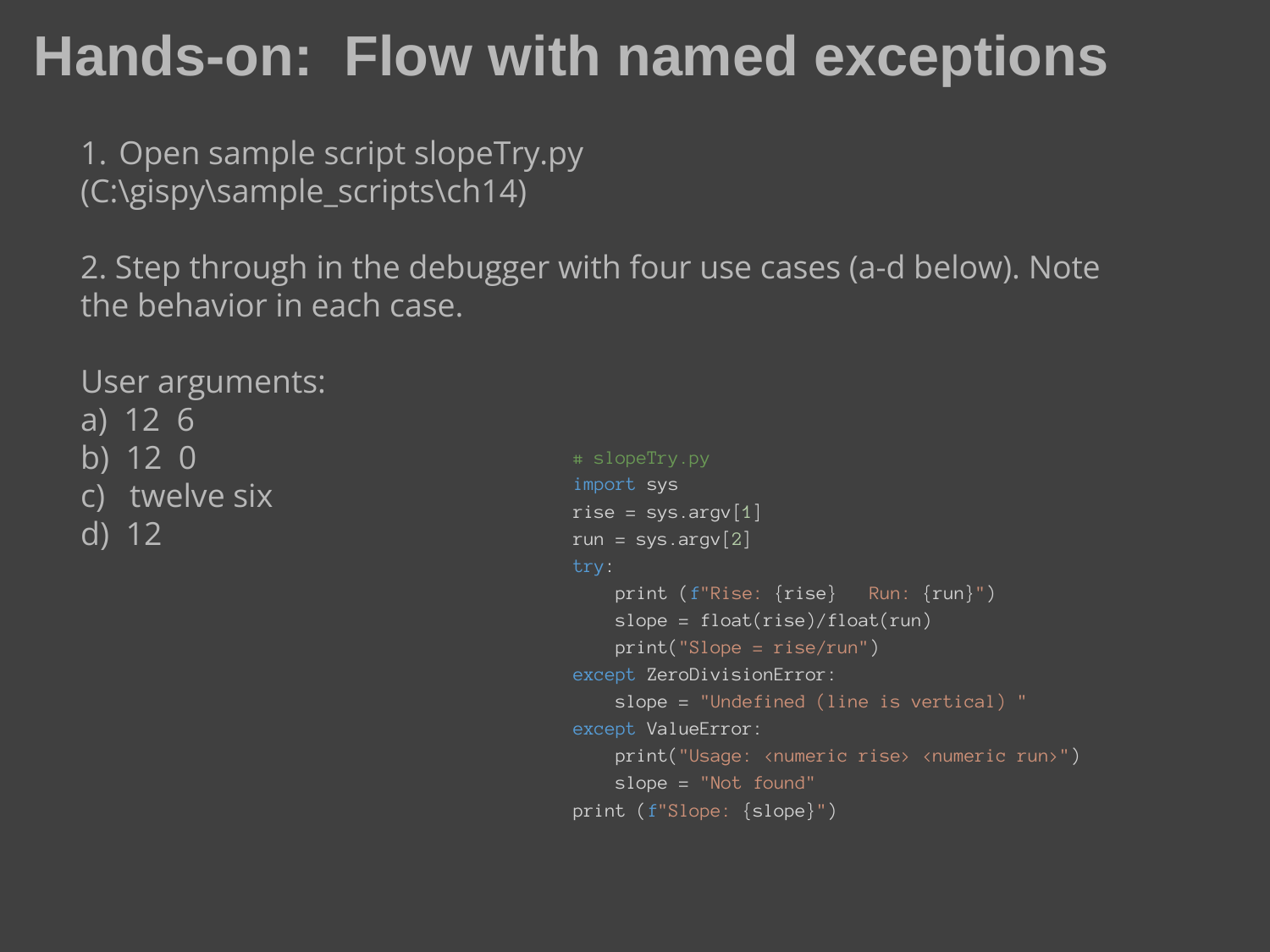

# Hands-on:  Flow with named exceptions
 Open sample script slopeTry.py
(C:\gispy\sample_scripts\ch14)

2. Step through in the debugger with four use cases (a-d below). Note the behavior in each case.

User arguments:
a)  12  6
b)  12  0
c)   twelve six
d)  12
# slopeTry.py
import sys
rise = sys.argv[1]
run = sys.argv[2]
try:
    print (f"Rise: {rise}   Run: {run}")
    slope = float(rise)/float(run)
    print("Slope = rise/run")
except ZeroDivisionError:
    slope = "Undefined (line is vertical) "
except ValueError:
    print("Usage: <numeric rise> <numeric run>")
    slope = "Not found"
print (f"Slope: {slope}")